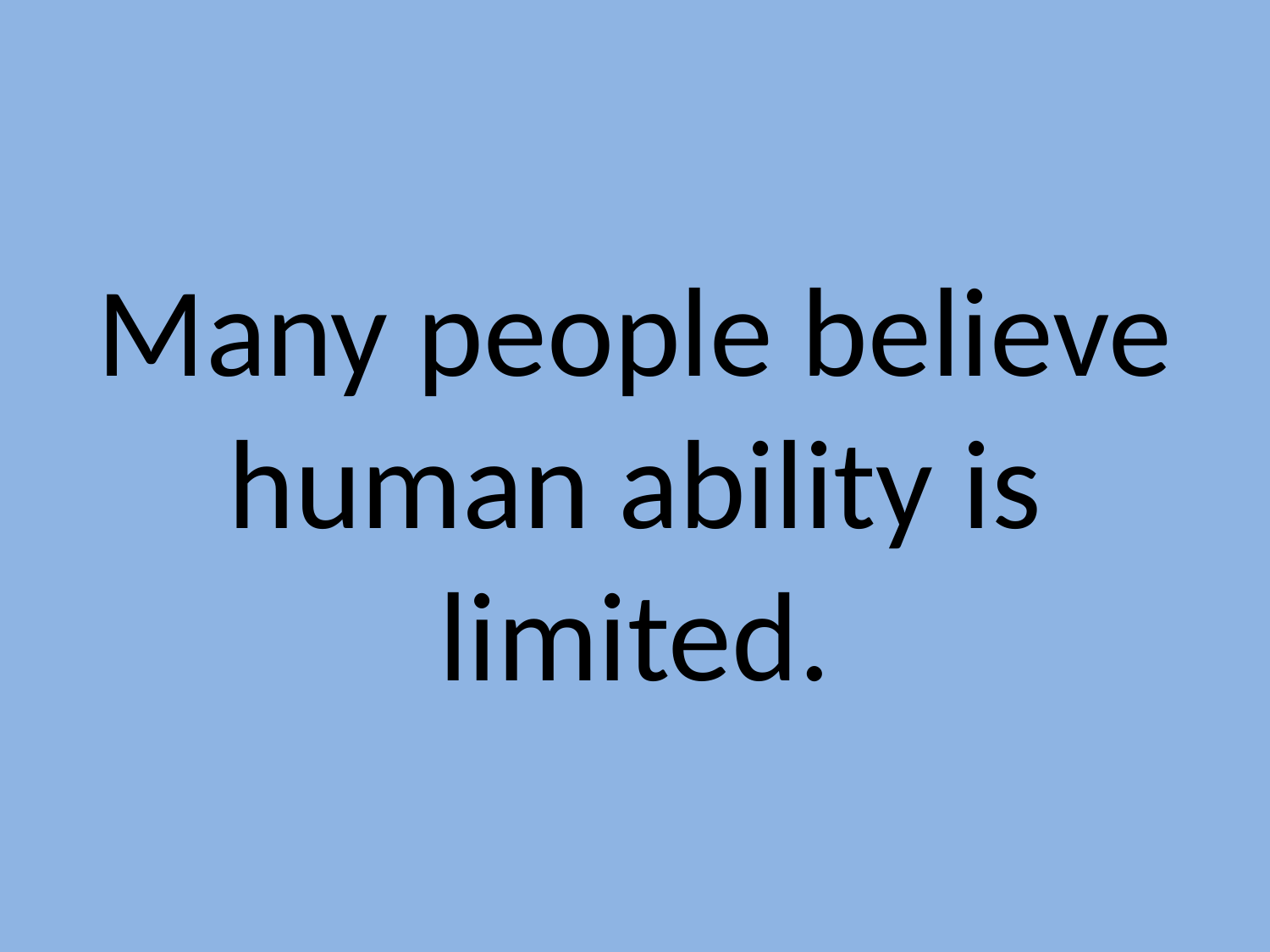

Many people believe human ability is limited.